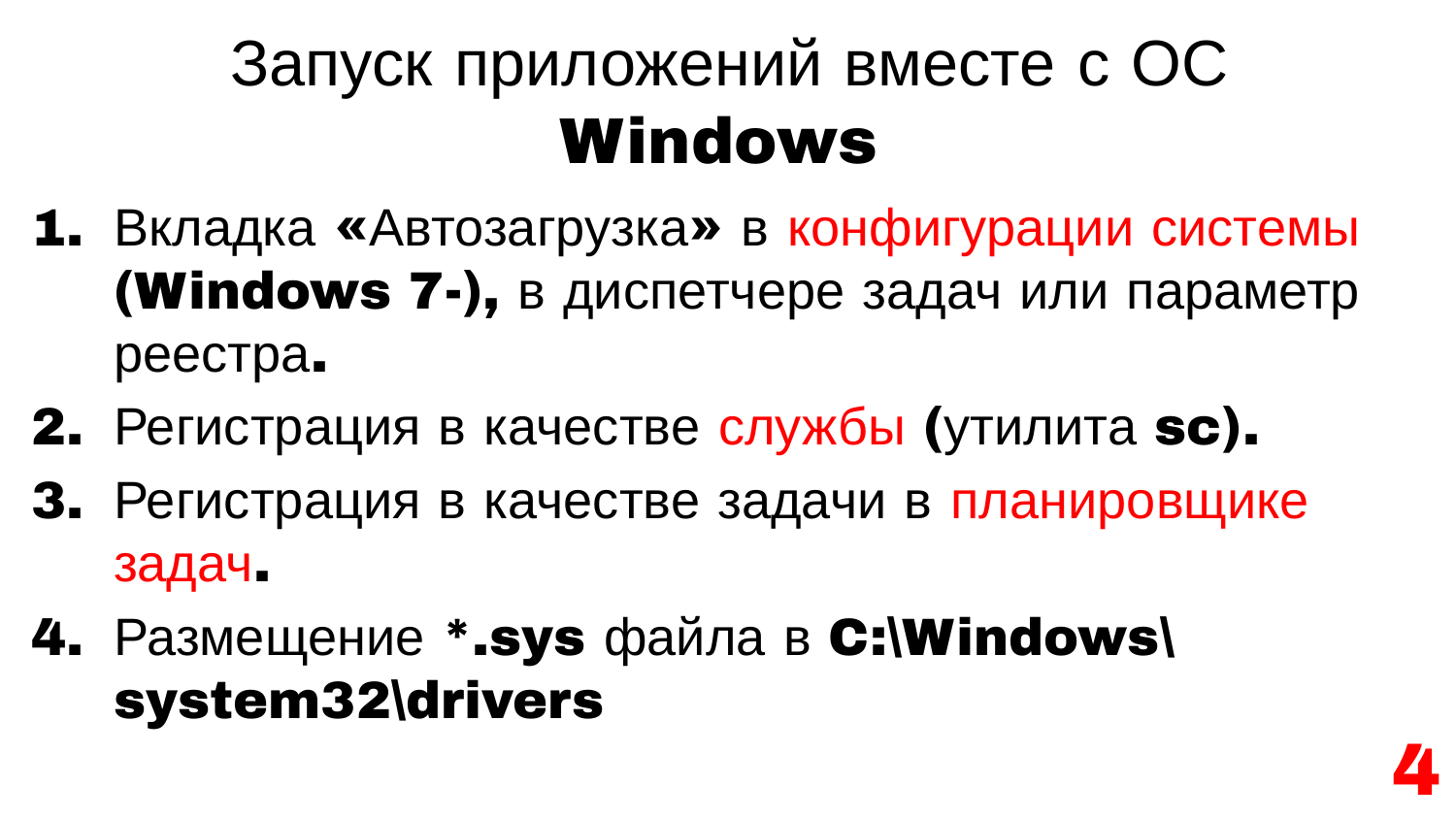

# Запуск приложений вместе с ОС Windows
Вкладка «Автозагрузка» в конфигурации системы (Windows 7-), в диспетчере задач или параметр реестра.
Регистрация в качестве службы (утилита sc).
Регистрация в качестве задачи в планировщике задач.
Размещение *.sys файла в C:\Windows\system32\drivers
4